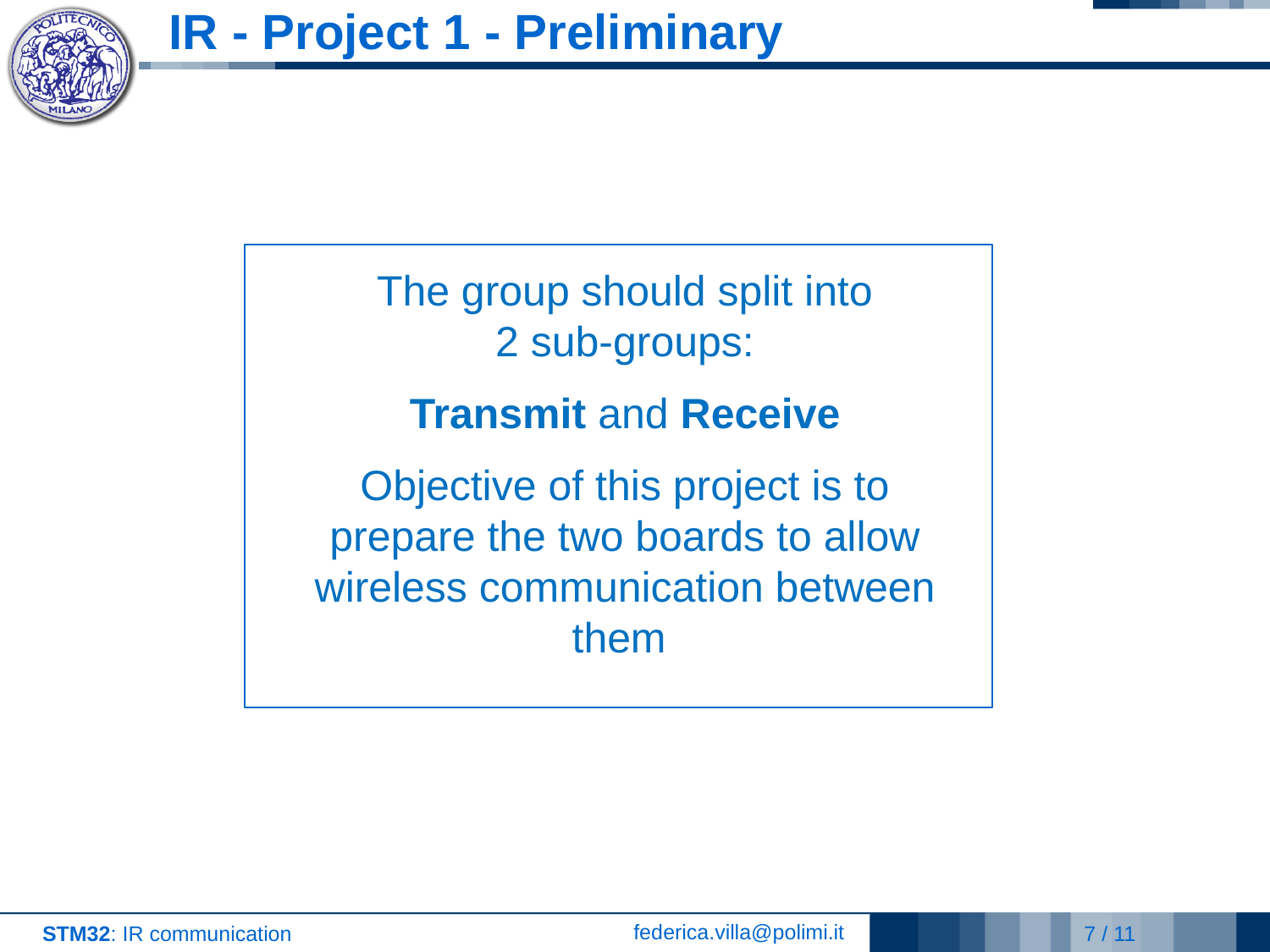

# IR - Project 1 - Preliminary

The group should split into
2 sub-groups:
Transmit and Receive
Objective of this project is to prepare the two boards to allow wireless communication between them